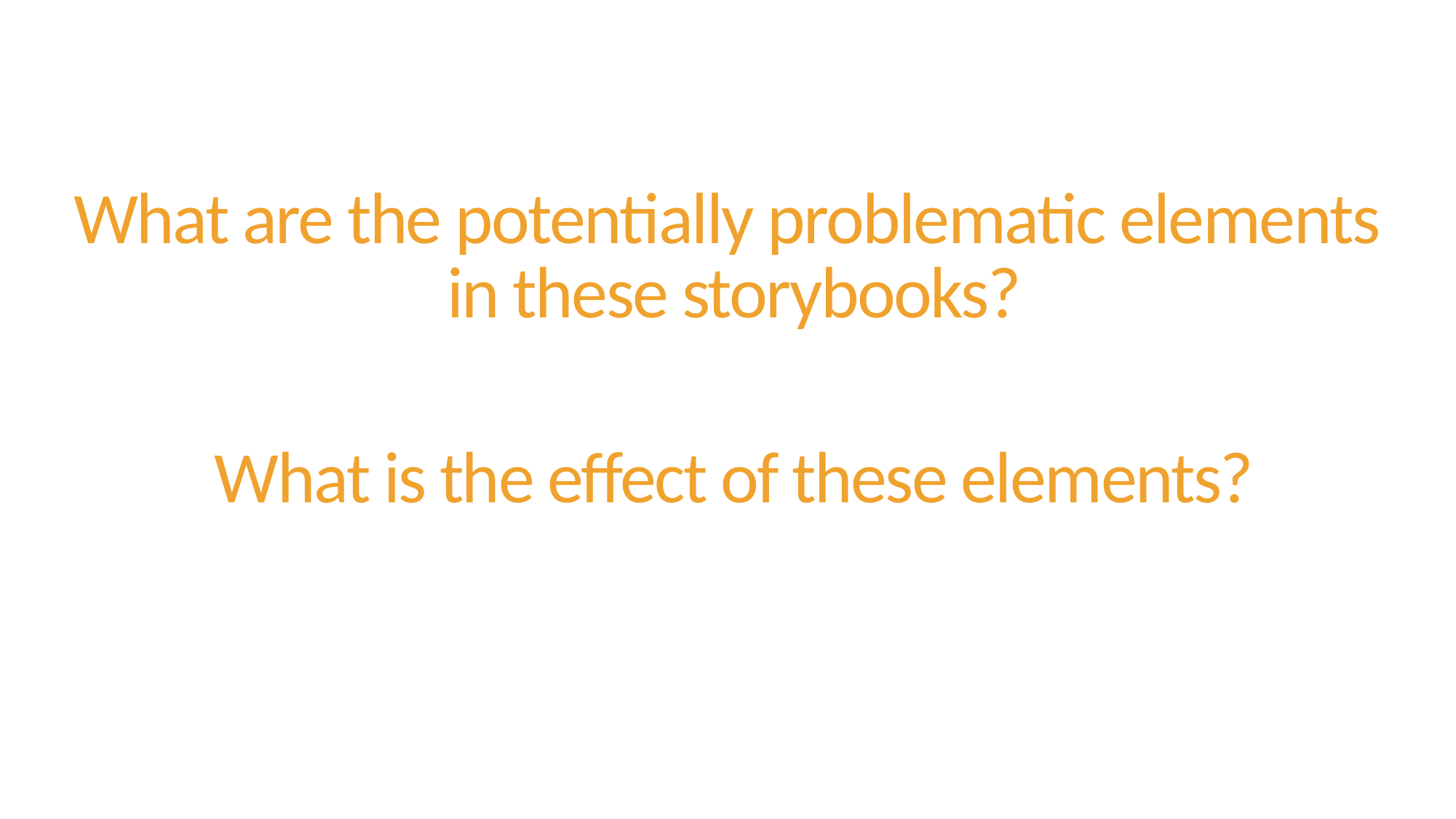

# What are the potentially problematic elements in these storybooks?
What is the effect of these elements?